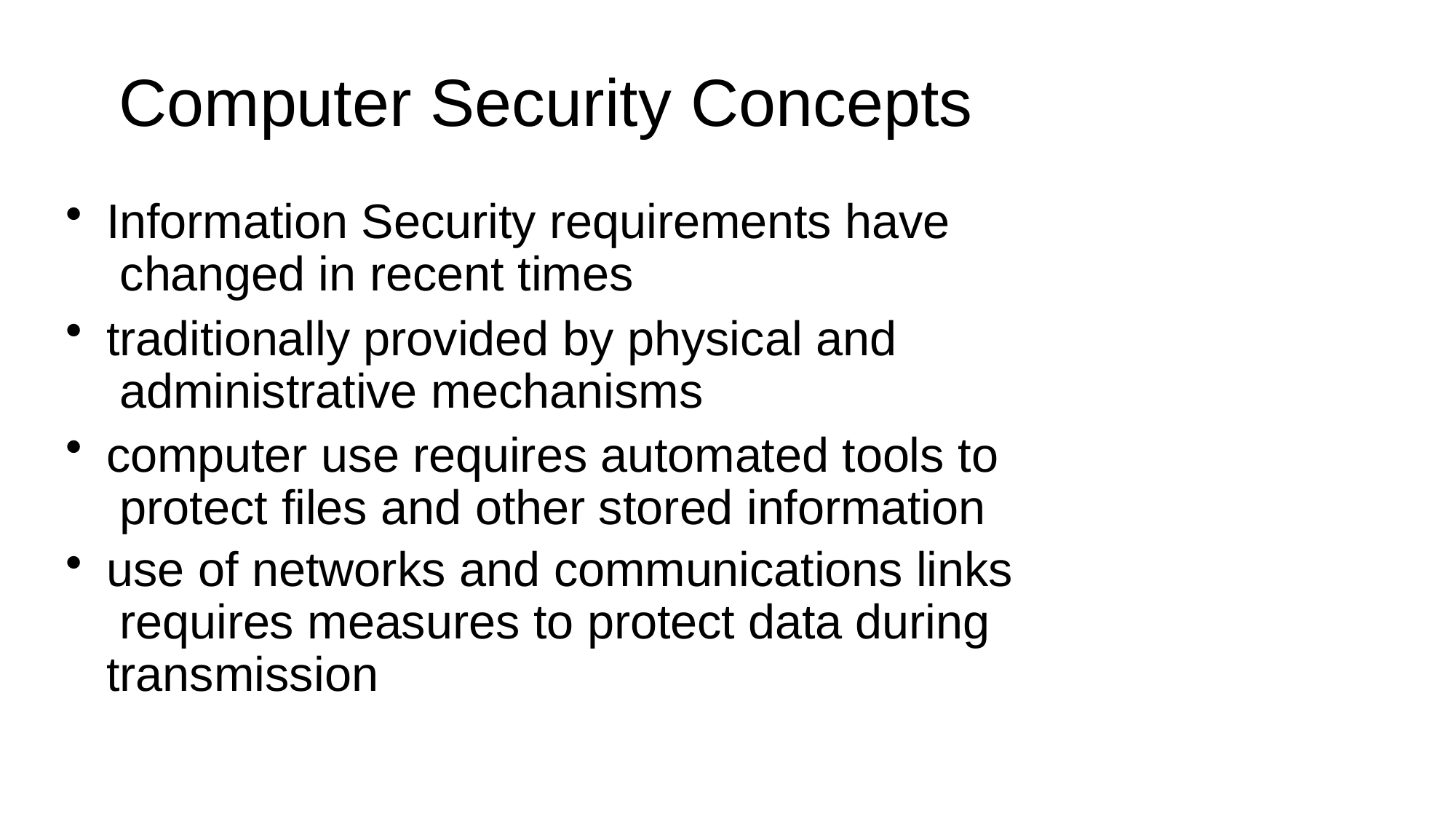

# Computer Security Concepts
Information Security requirements have  changed in recent times
traditionally provided by physical and  administrative mechanisms
computer use requires automated tools to  protect files and other stored information
use of networks and communications links  requires measures to protect data during  transmission